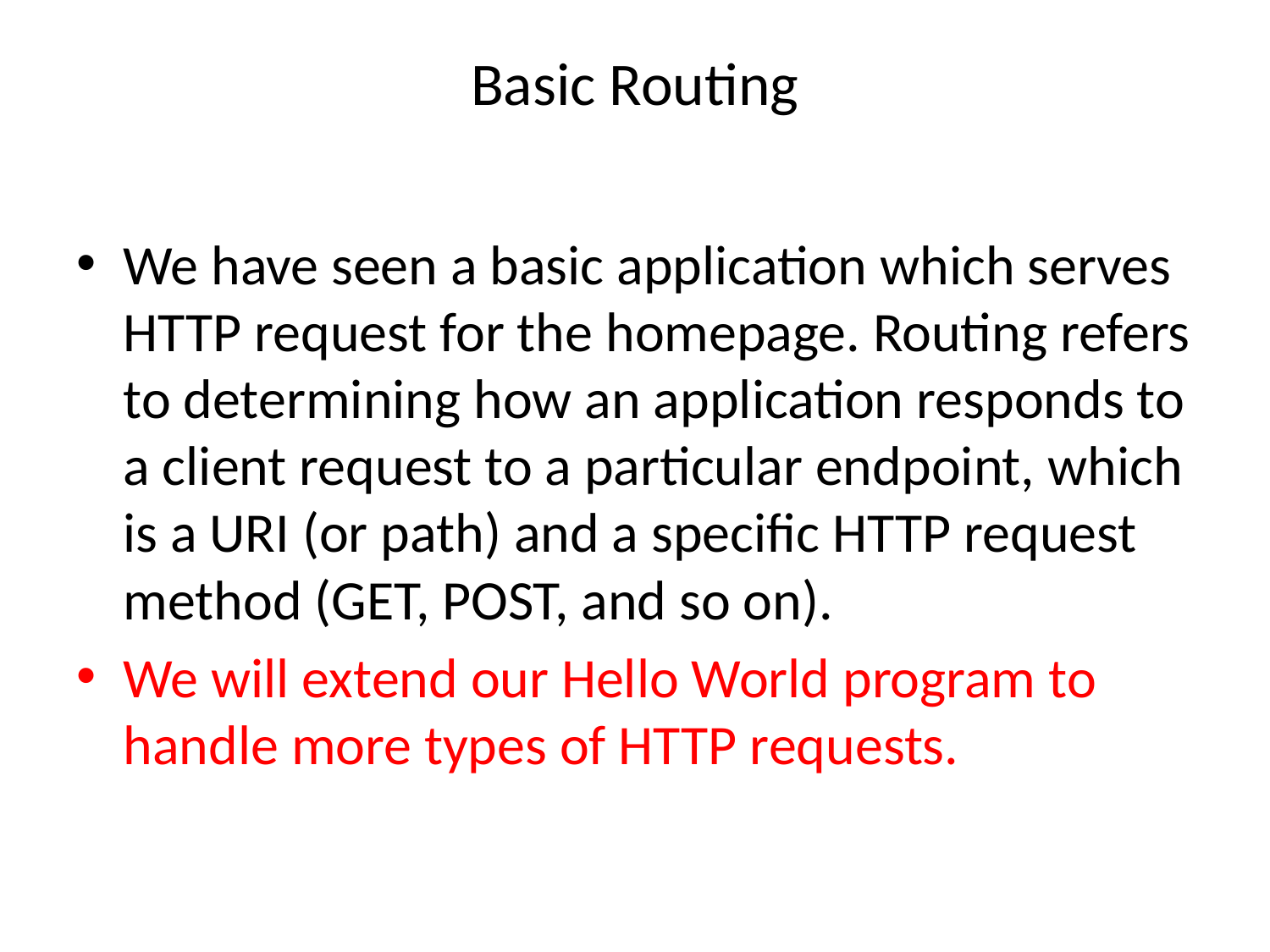

# Basic Routing
We have seen a basic application which serves HTTP request for the homepage. Routing refers to determining how an application responds to a client request to a particular endpoint, which is a URI (or path) and a specific HTTP request method (GET, POST, and so on).
We will extend our Hello World program to handle more types of HTTP requests.